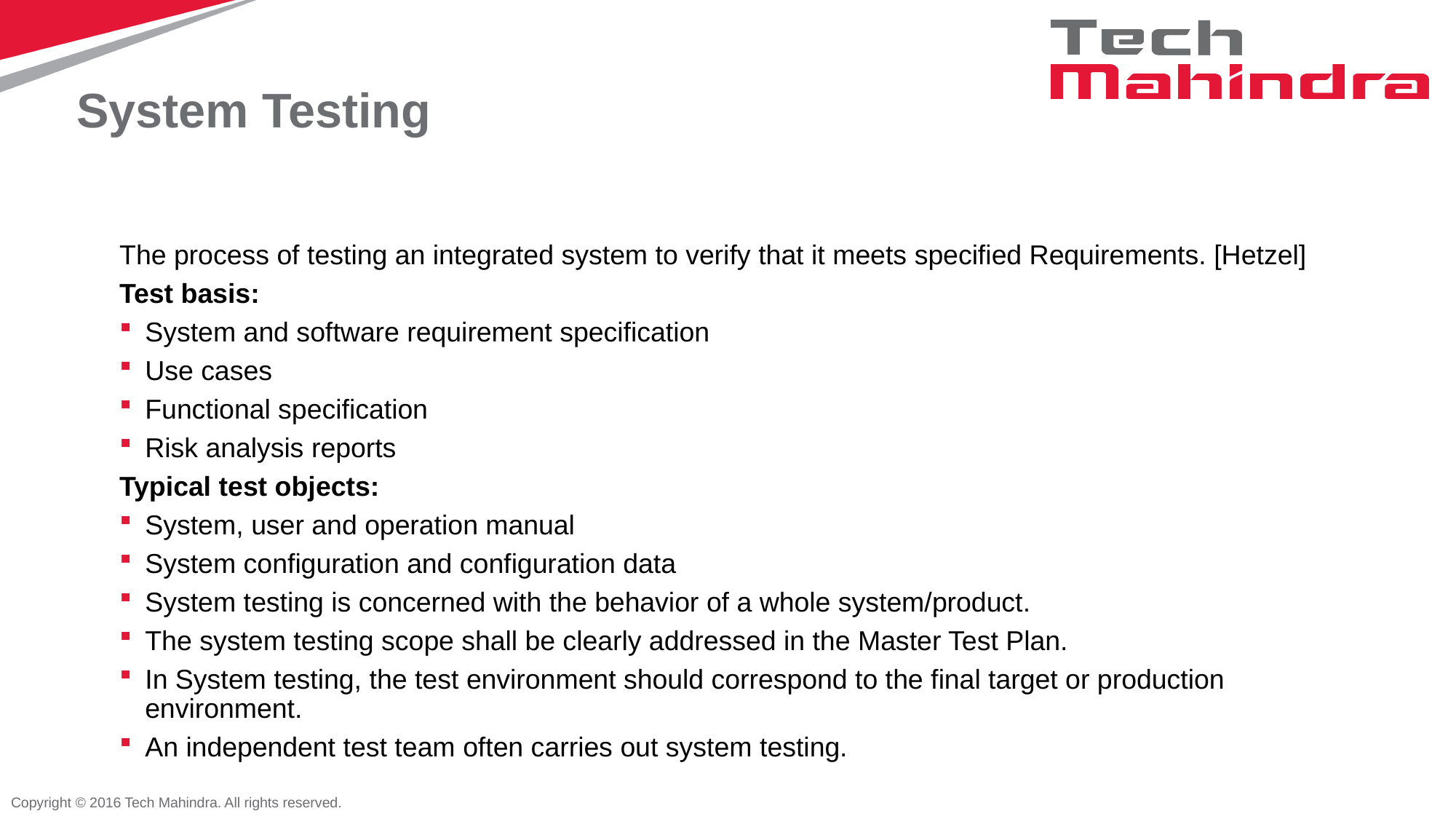

# System Testing
The process of testing an integrated system to verify that it meets specified Requirements. [Hetzel]
Test basis:
System and software requirement specification
Use cases
Functional specification
Risk analysis reports
Typical test objects:
System, user and operation manual
System configuration and configuration data
System testing is concerned with the behavior of a whole system/product.
The system testing scope shall be clearly addressed in the Master Test Plan.
In System testing, the test environment should correspond to the final target or production environment.
An independent test team often carries out system testing.
Copyright © 2016 Tech Mahindra. All rights reserved.